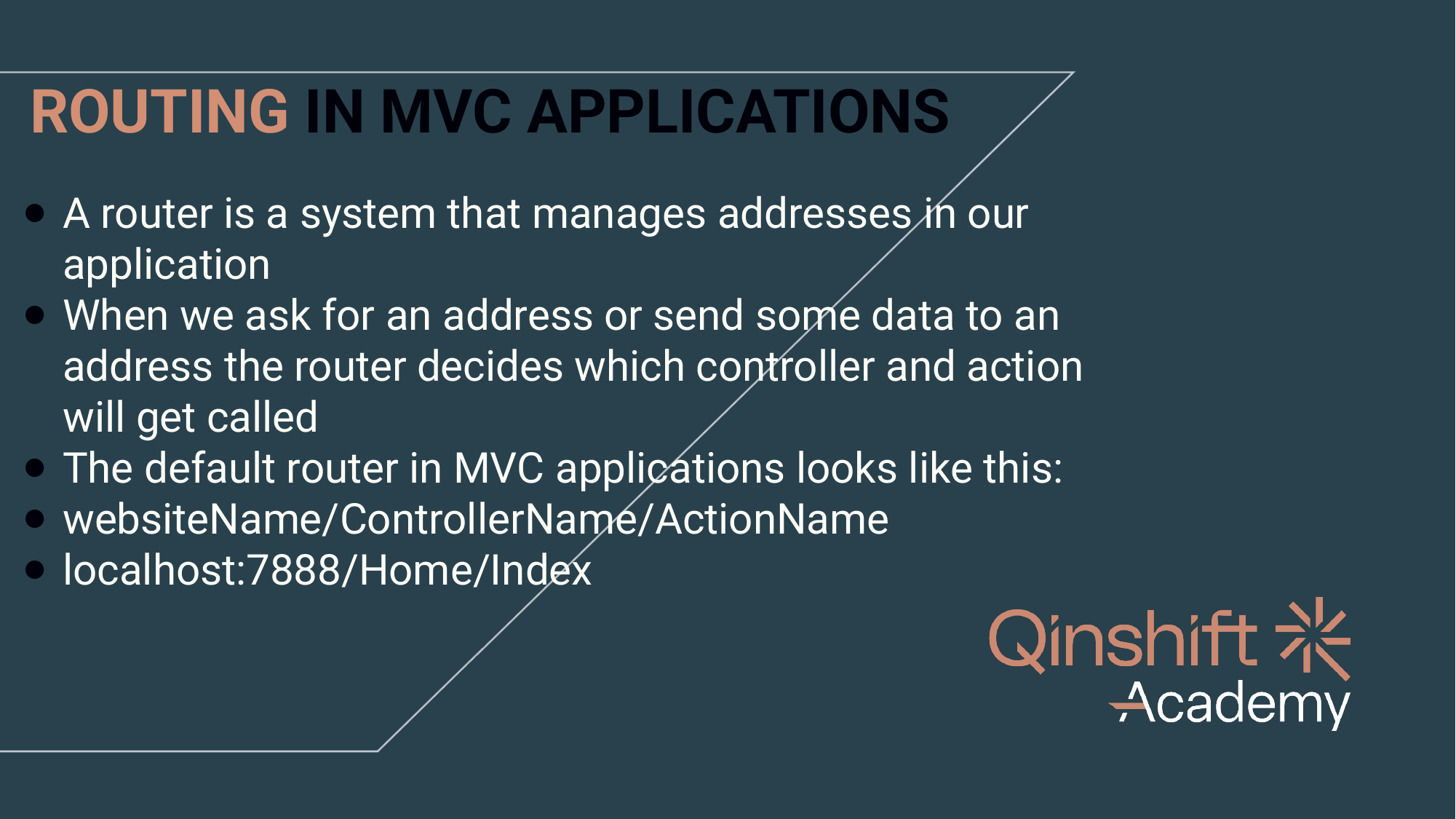

# ROUTING IN MVC APPLICATIONS
A router is a system that manages addresses in our application
When we ask for an address or send some data to an address the router decides which controller and action will get called
The default router in MVC applications looks like this:
websiteName/ControllerName/ActionName
localhost:7888/Home/Index